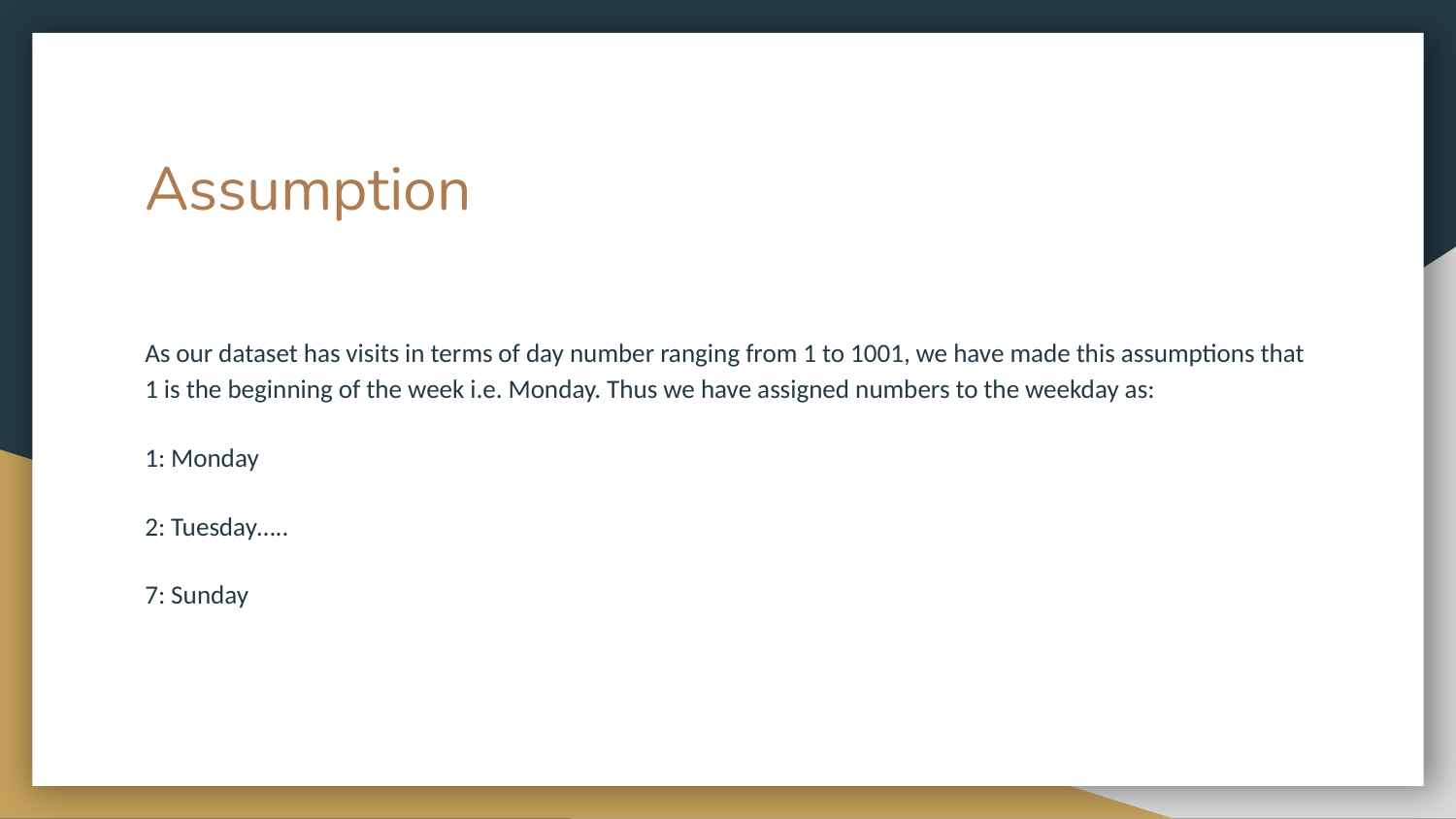

# Assumption
As our dataset has visits in terms of day number ranging from 1 to 1001, we have made this assumptions that 1 is the beginning of the week i.e. Monday. Thus we have assigned numbers to the weekday as:
1: Monday
2: Tuesday…..
7: Sunday